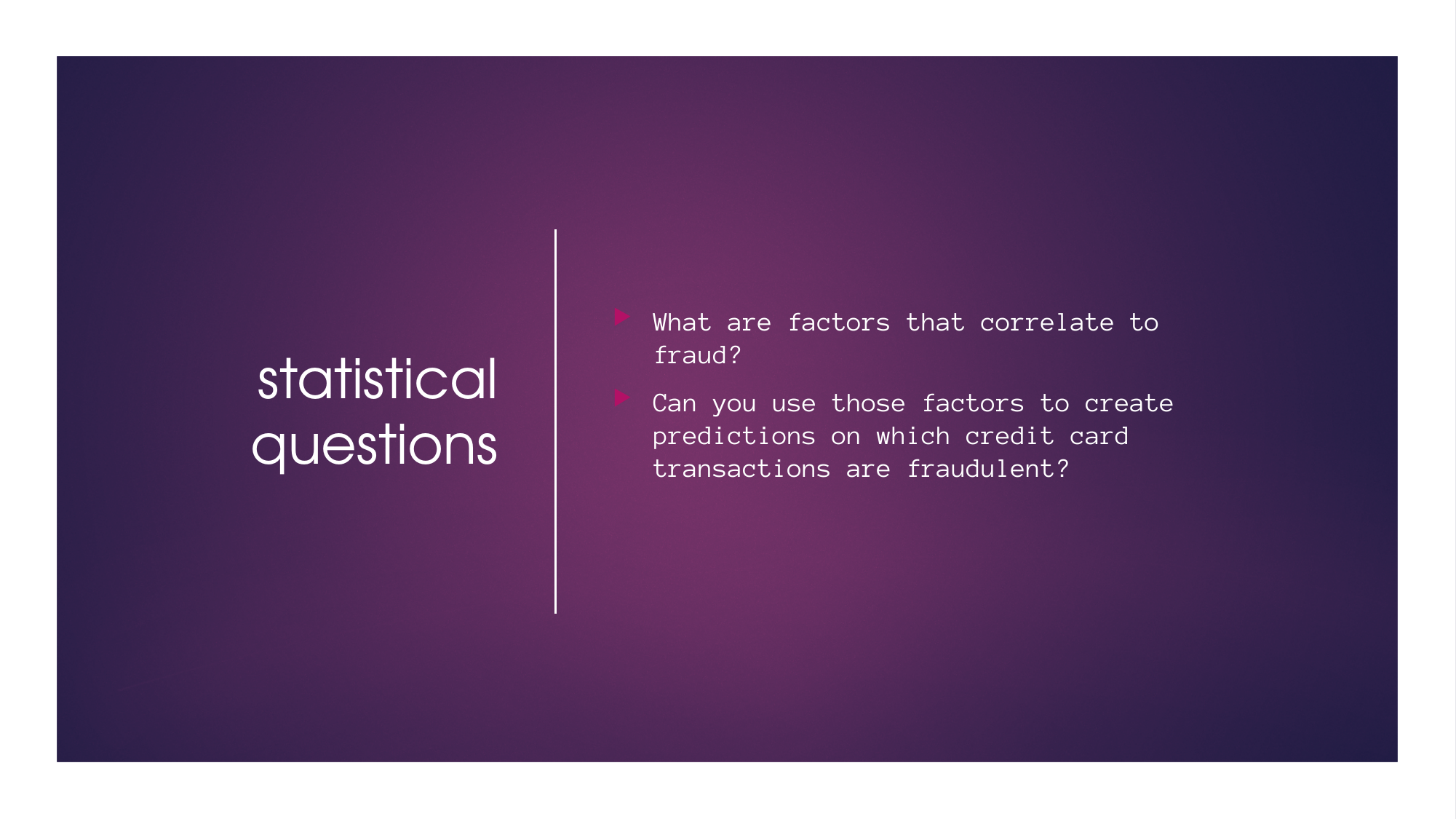

# statistical questions
What are factors that correlate to fraud?
Can you use those factors to create predictions on which credit card transactions are fraudulent?